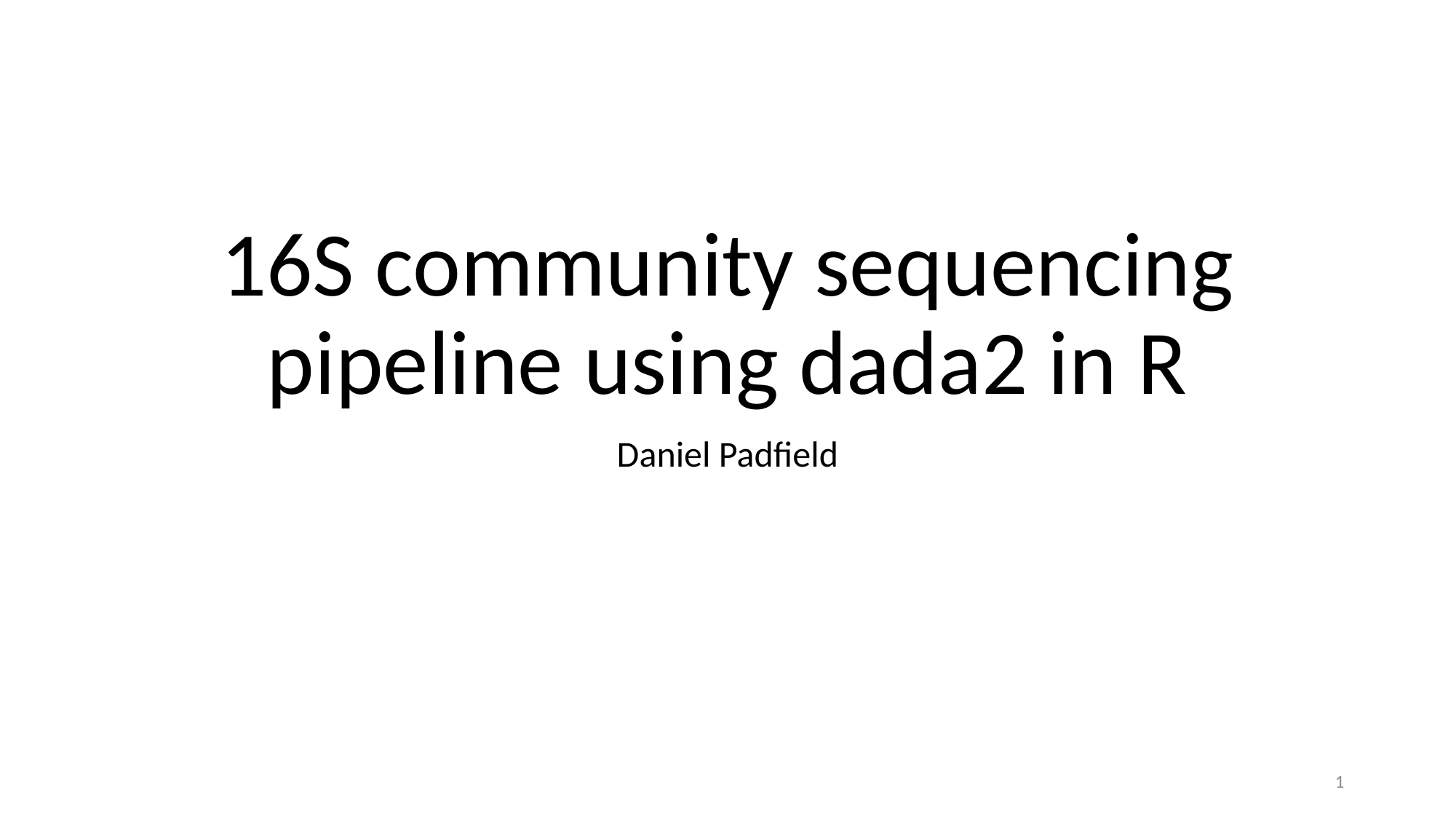

# 16S community sequencing pipeline using dada2 in R
Daniel Padfield
1